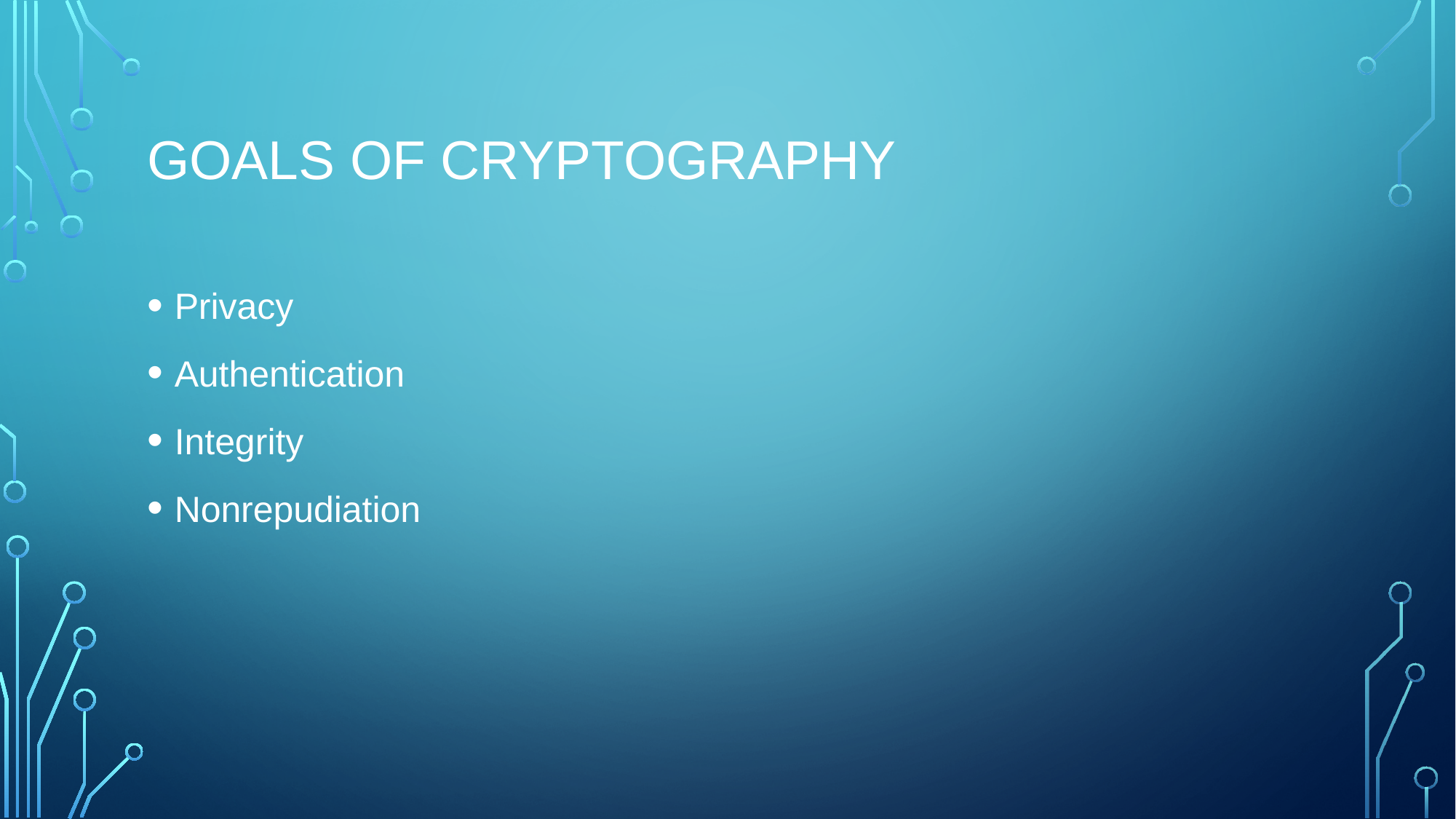

# Goals of Cryptography
Privacy
Authentication
Integrity
Nonrepudiation